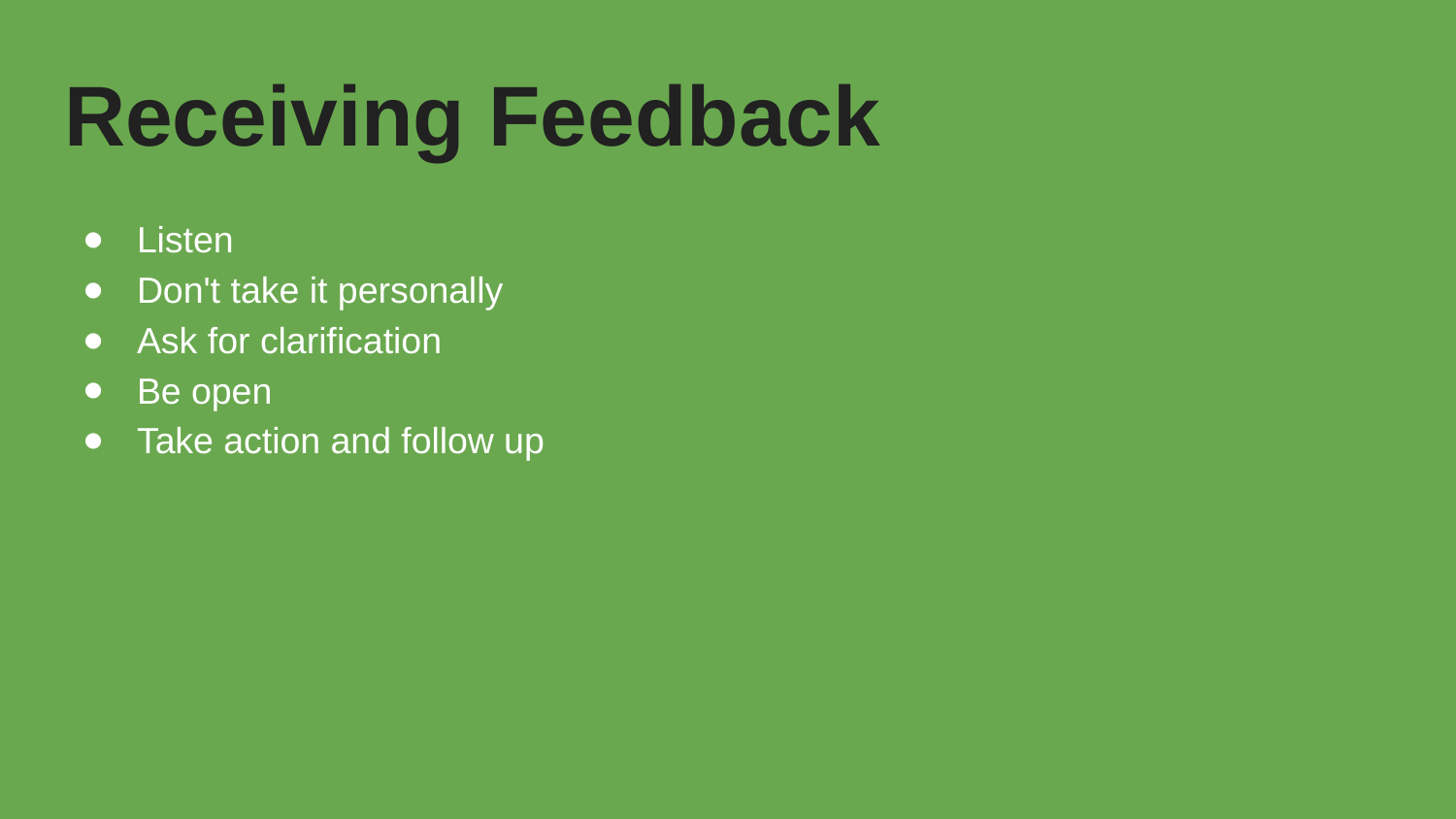

# Receiving Feedback
Listen
Don't take it personally
Ask for clarification
Be open
Take action and follow up